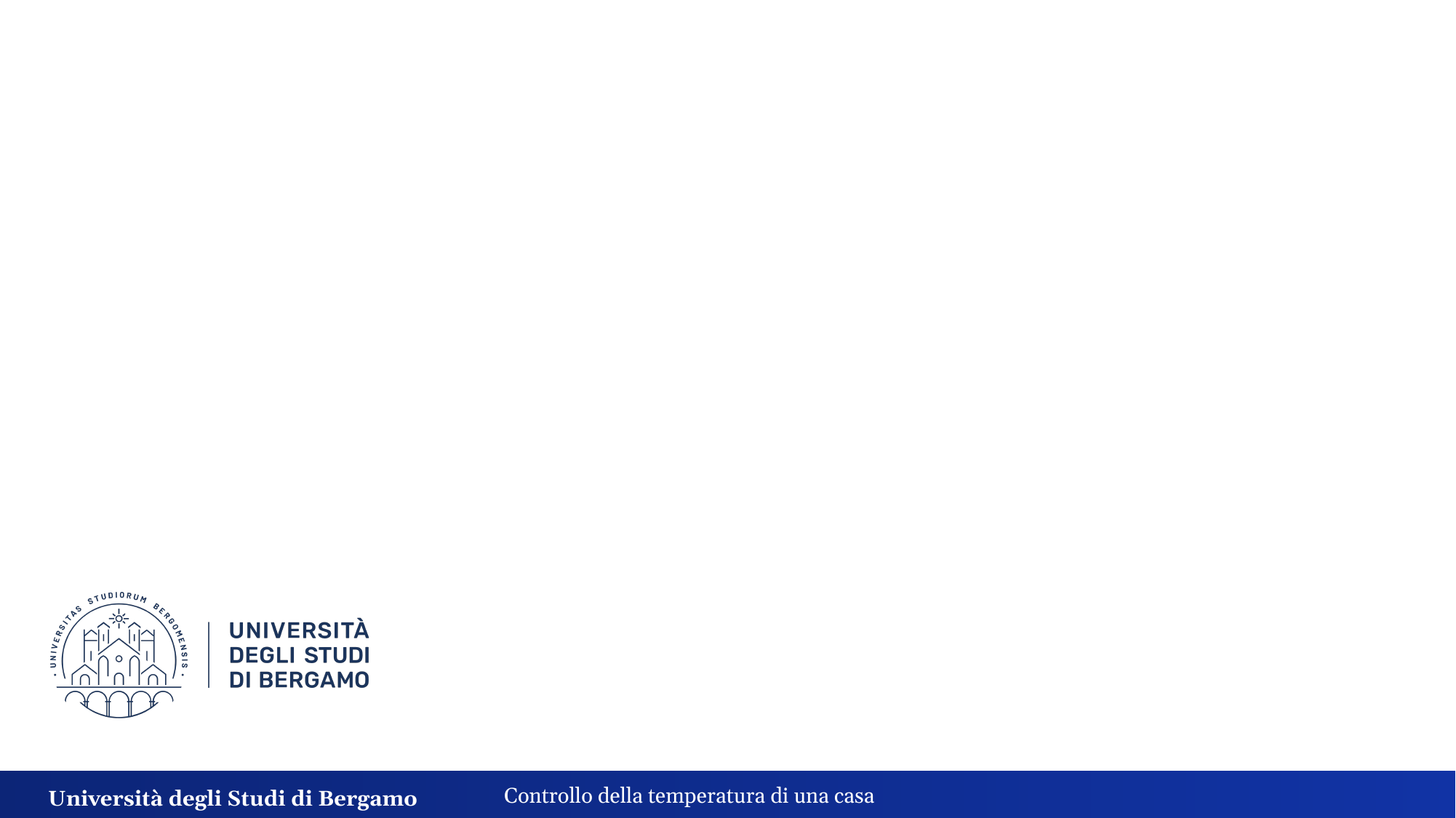

# Vincolo terminale di disuguaglianza e costo terminale
Controllo della temperatura di una casa
Università degli Studi di Bergamo